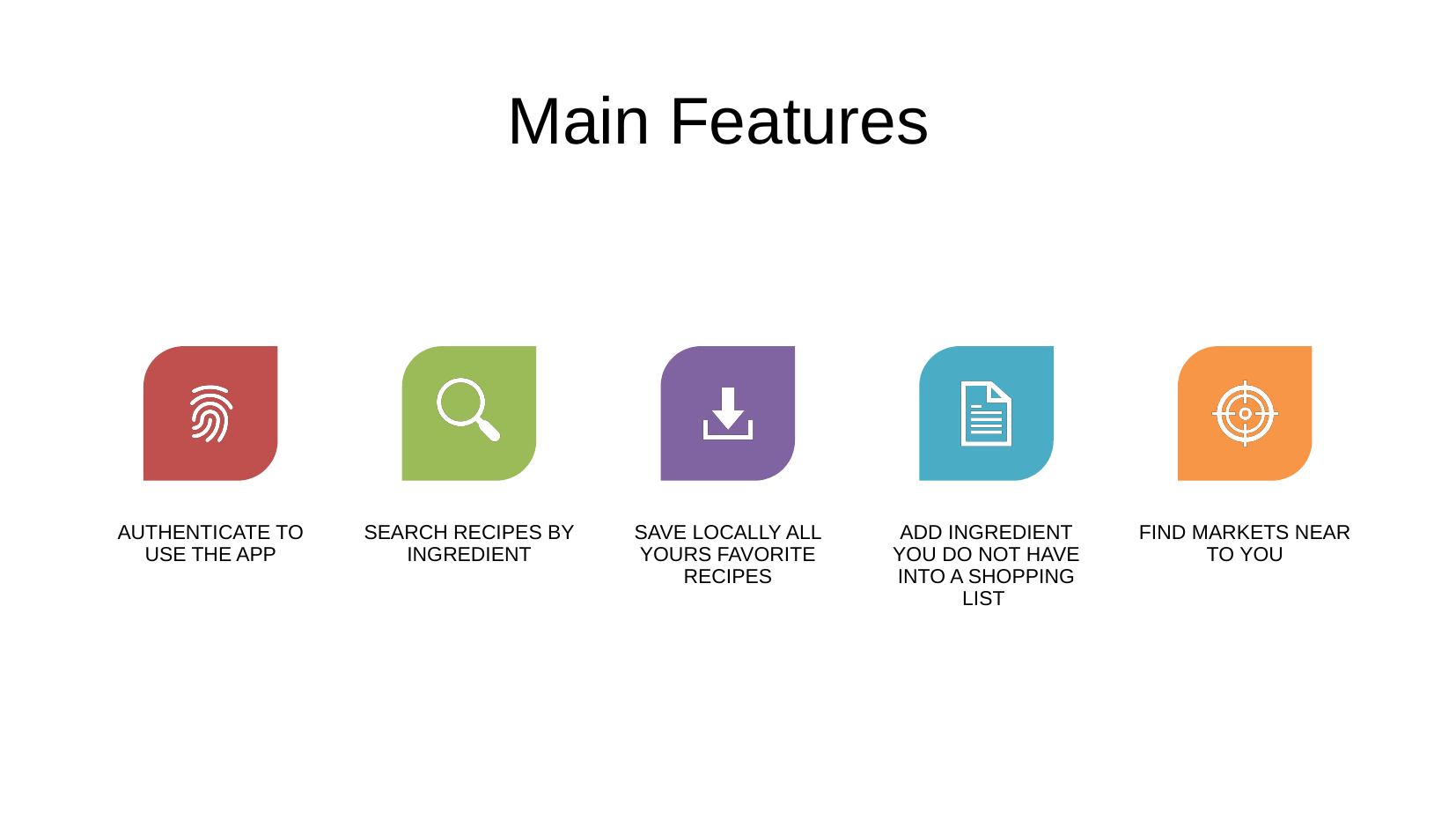

Main Features
Authenticate to use THE APP
Search recipes by ingredient
Save locally ALL YOURS favorite recipes
Add ingredient you do not have into a shopping list
Find markets near to you